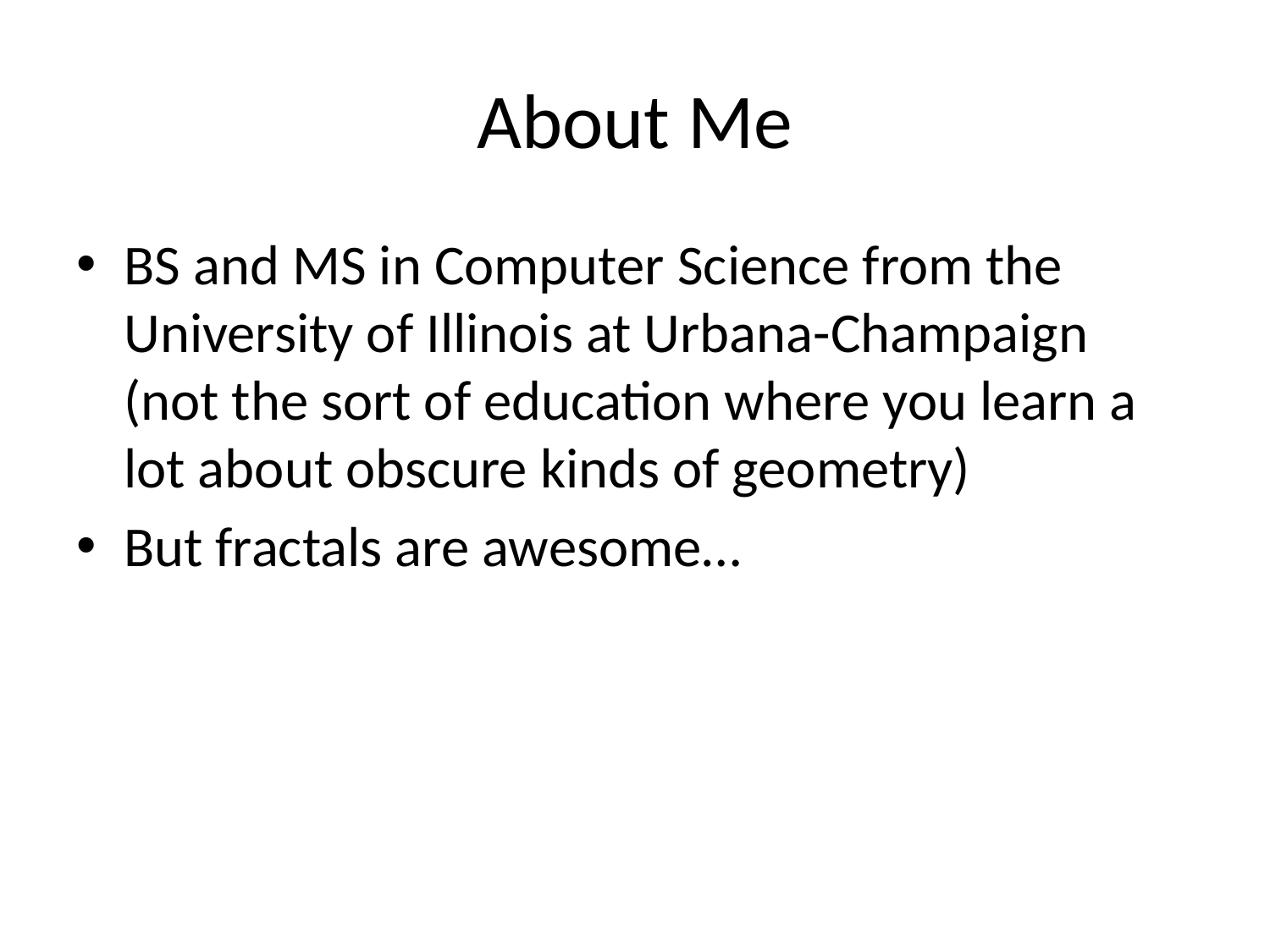

# About Me
BS and MS in Computer Science from the University of Illinois at Urbana-Champaign (not the sort of education where you learn a lot about obscure kinds of geometry)
But fractals are awesome…